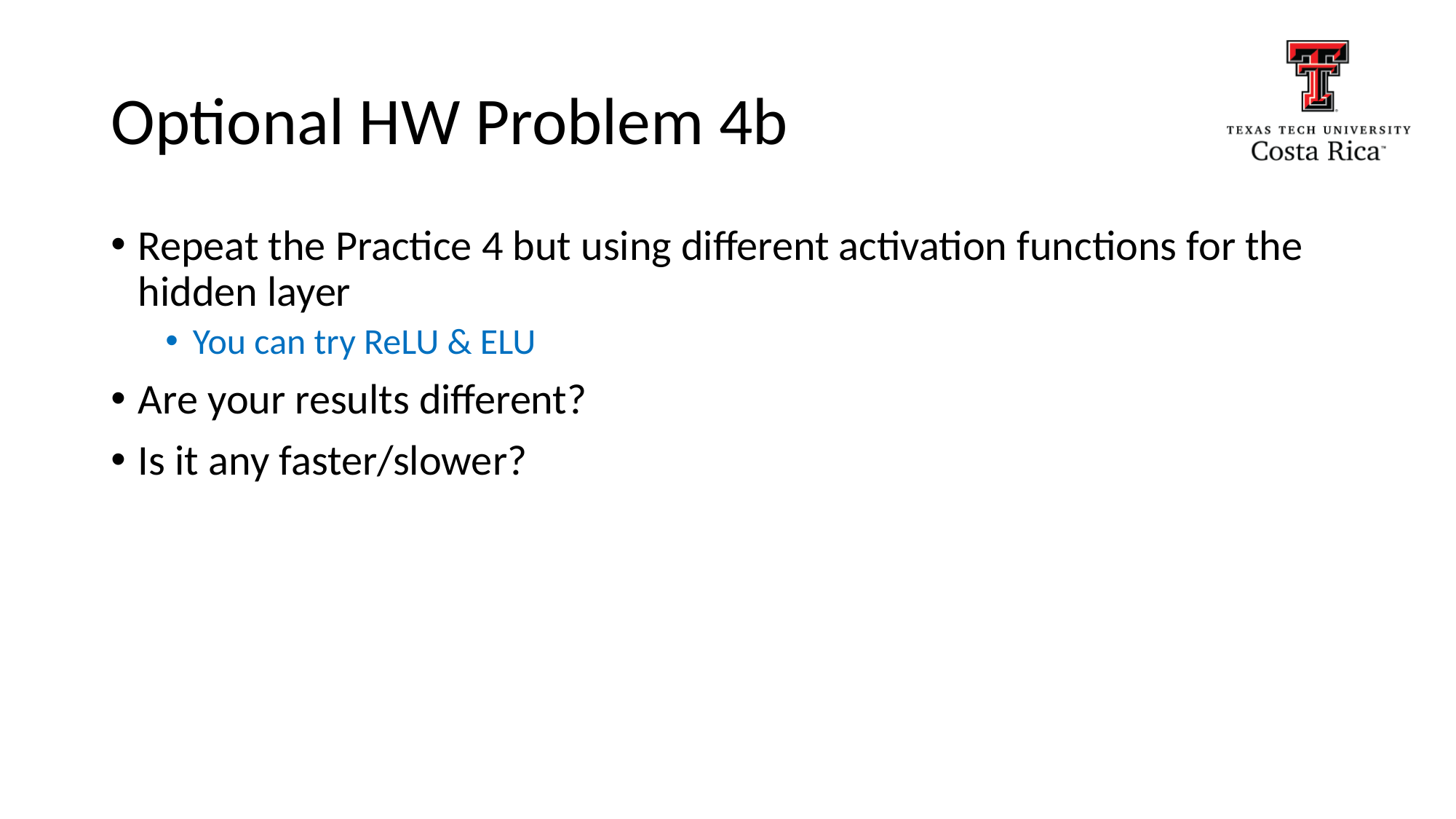

# Optional HW Problem 4b
Repeat the Practice 4 but using different activation functions for the hidden layer
You can try ReLU & ELU
Are your results different?
Is it any faster/slower?